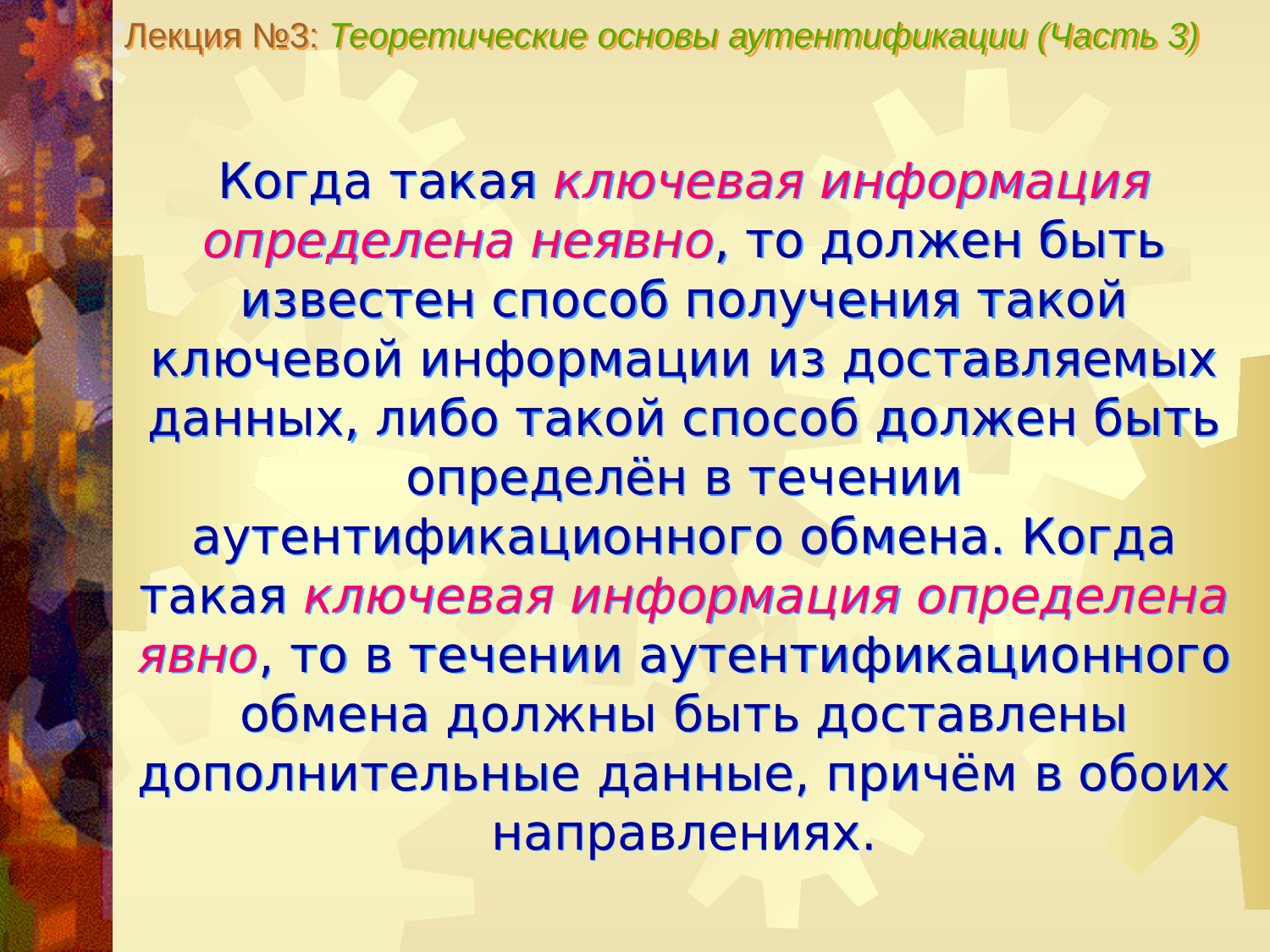

Лекция №3: Теоретические основы аутентификации (Часть 3)
Когда такая ключевая информация определена неявно, то должен быть известен способ получения такой ключевой информации из доставляемых данных, либо такой способ должен быть определён в течении аутентификационного обмена. Когда такая ключевая информация определена явно, то в течении аутентификационного обмена должны быть доставлены дополнительные данные, причём в обоих направлениях.